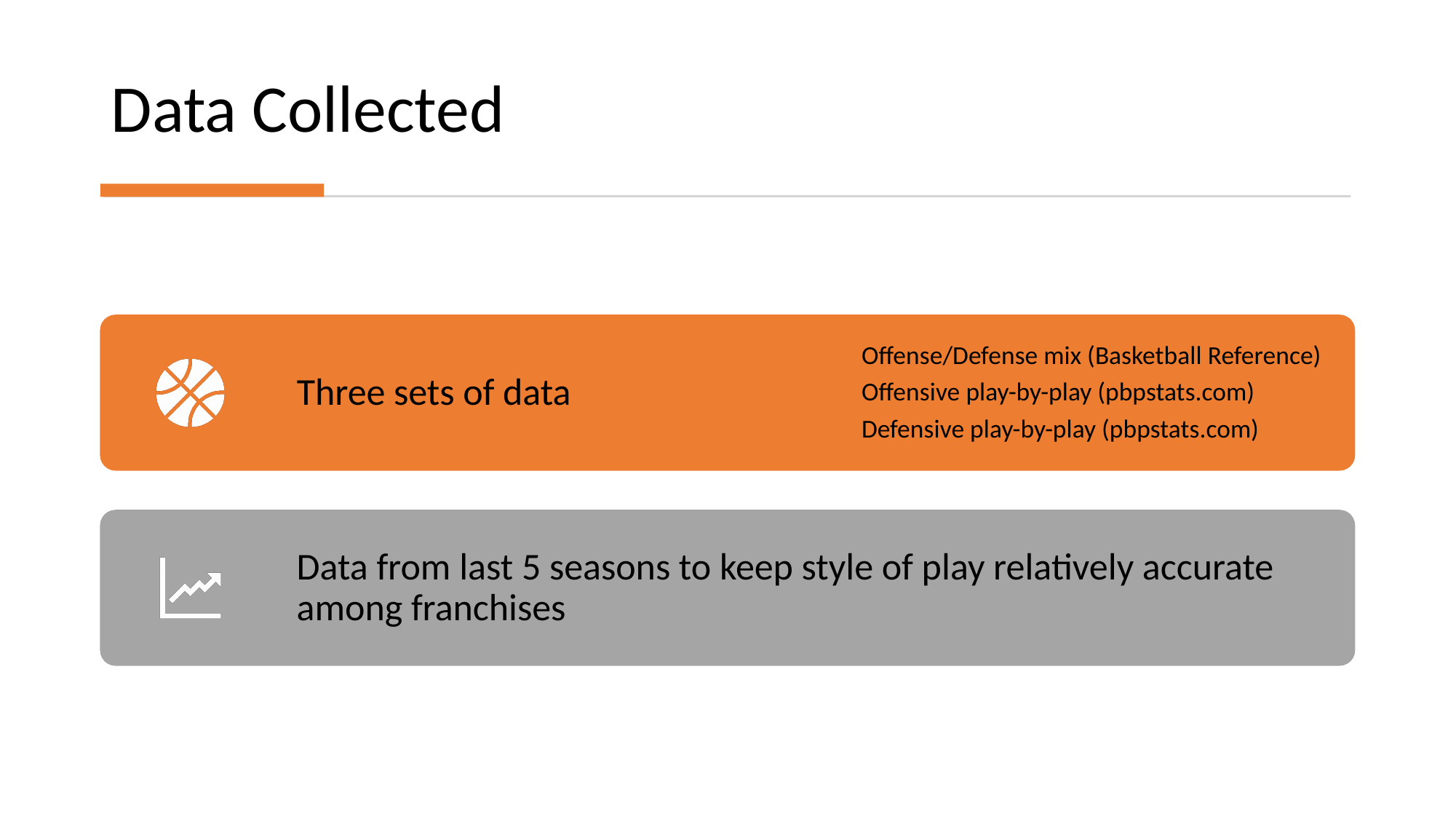

# Data Collected

Three sets of data
Offense/Defense mix (Basketball Reference)
Offensive play-by-play (pbpstats.com)
Defensive play-by-play (pbpstats.com)
Data from last 5 seasons to keep style of play relatively accurate among franchises